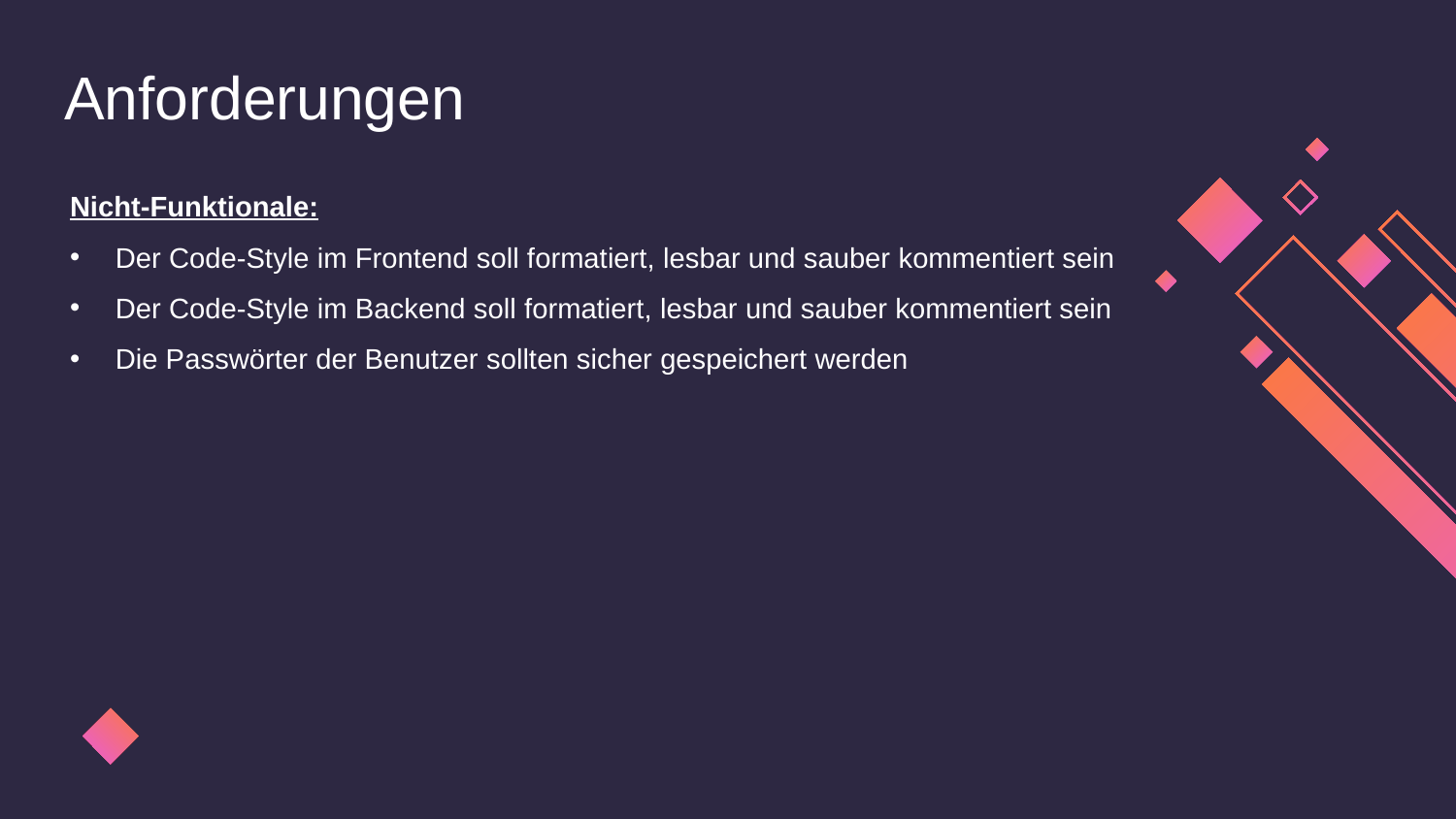

# Anforderungen
Nicht-Funktionale:
Der Code-Style im Frontend soll formatiert, lesbar und sauber kommentiert sein
Der Code-Style im Backend soll formatiert, lesbar und sauber kommentiert sein
Die Passwörter der Benutzer sollten sicher gespeichert werden